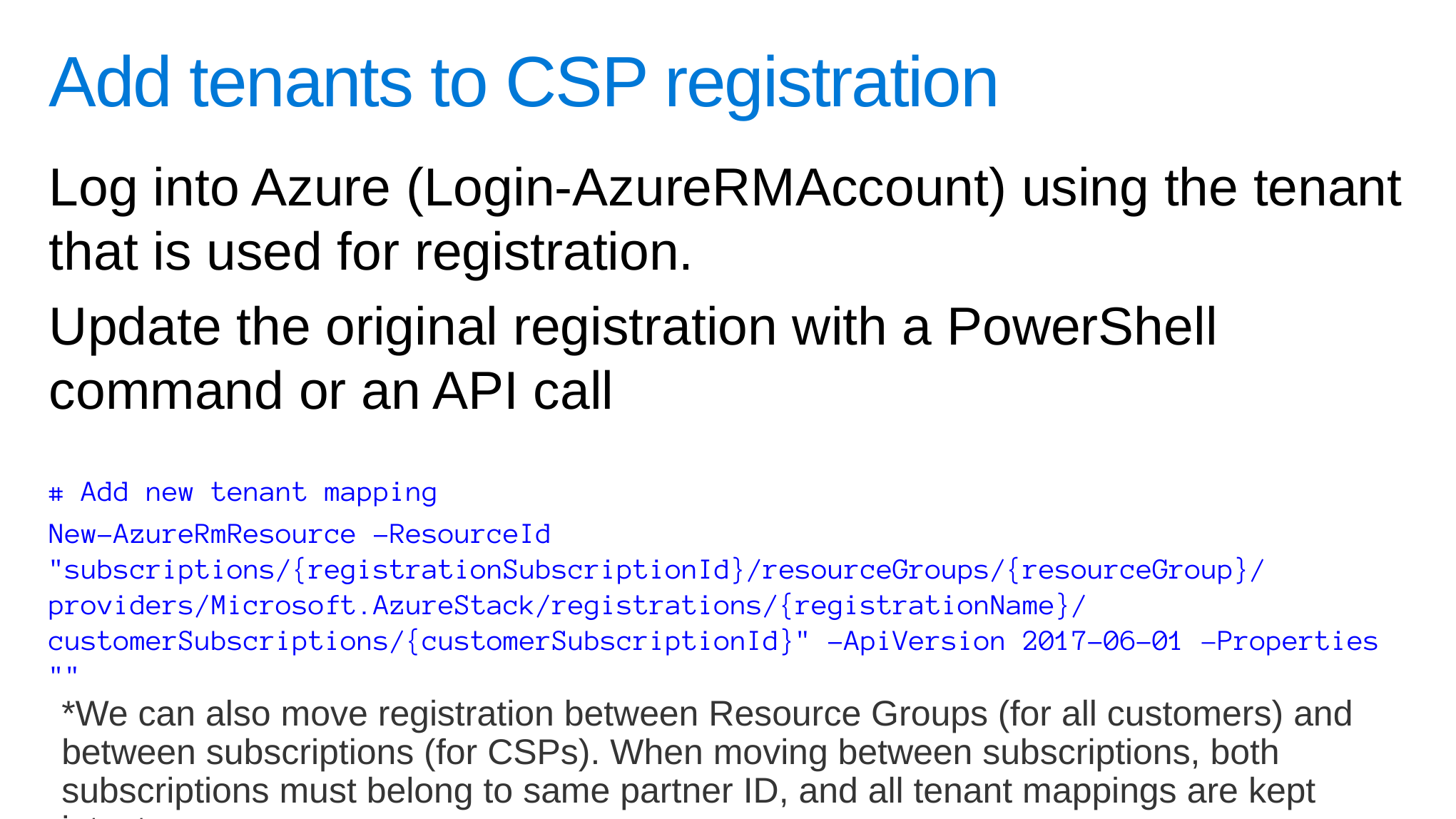

# Add tenants to CSP registration
Log into Azure (Login-AzureRMAccount) using the tenant that is used for registration.
Update the original registration with a PowerShell command or an API call

# Add new tenant mapping
New-AzureRmResource -ResourceId "subscriptions/{registrationSubscriptionId}/resourceGroups/{resourceGroup}/providers/Microsoft.AzureStack/registrations/{registrationName}/customerSubscriptions/{customerSubscriptionId}" -ApiVersion 2017-06-01 –Properties ""
*We can also move registration between Resource Groups (for all customers) and between subscriptions (for CSPs). When moving between subscriptions, both subscriptions must belong to same partner ID, and all tenant mappings are kept intact.